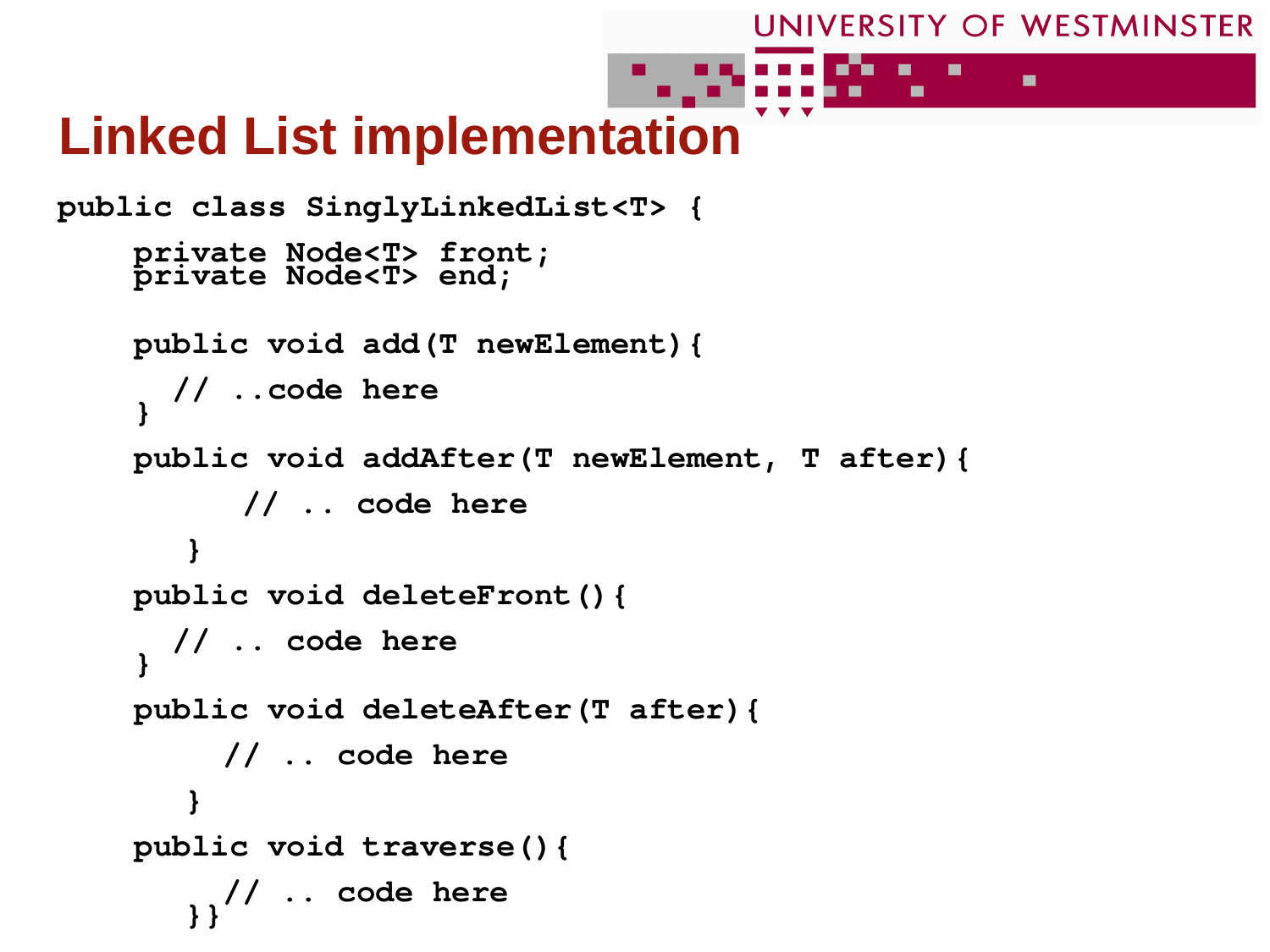

# Linked List implementation
public class SinglyLinkedList<T> {

    private Node<T> front;
    private Node<T> end;

    public void add(T newElement){

      // ..code here
    }

    public void addAfter(T newElement, T after){

	   // .. code here

	}

    public void deleteFront(){

      // .. code here
    }

    public void deleteAfter(T after){

	  // .. code here

	}

    public void traverse(){

	  // .. code here
	}}